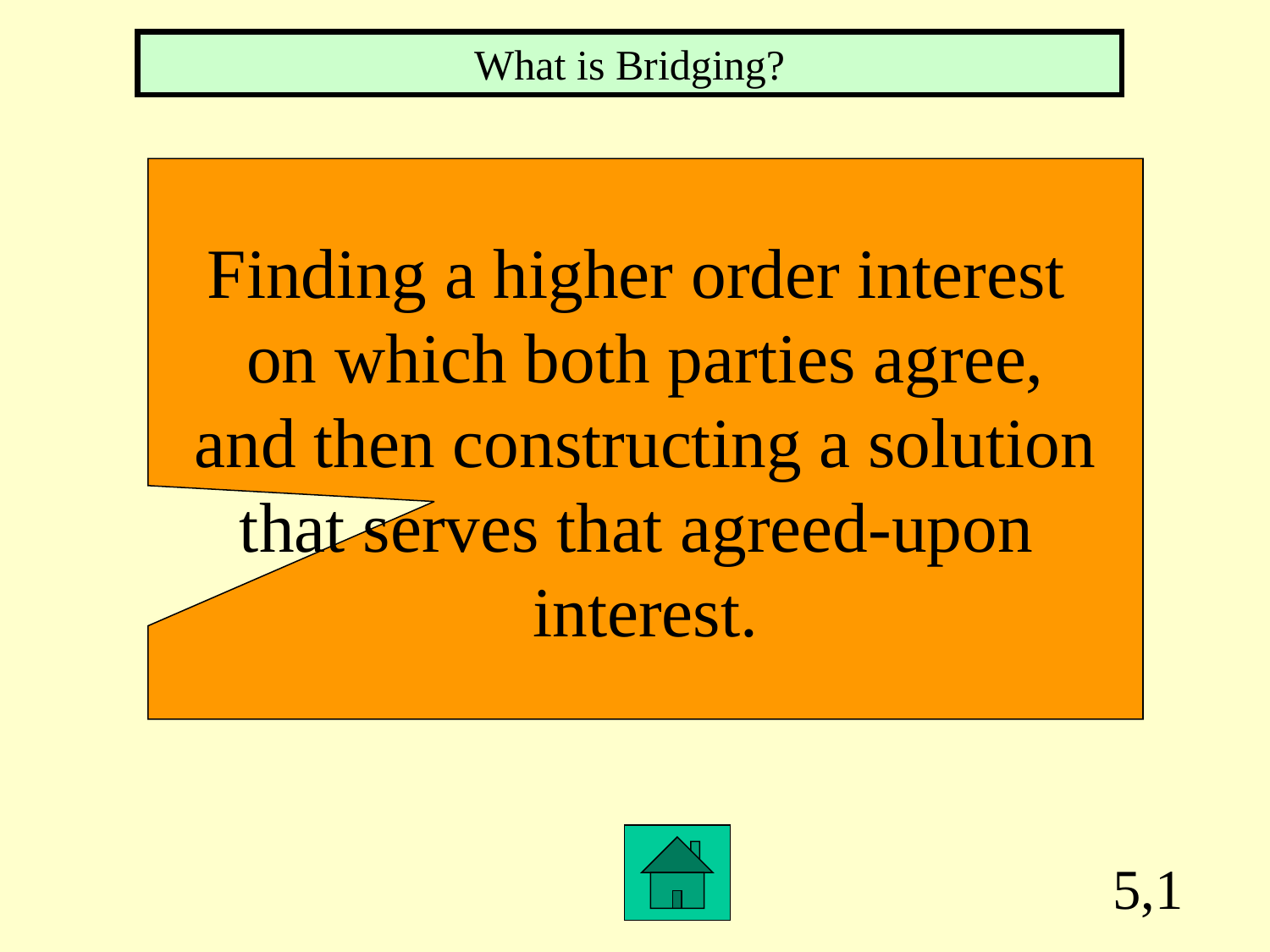

What is Bridging?
Finding a higher order interest
on which both parties agree,
 and then constructing a solution
that serves that agreed-upon
interest.

5,1